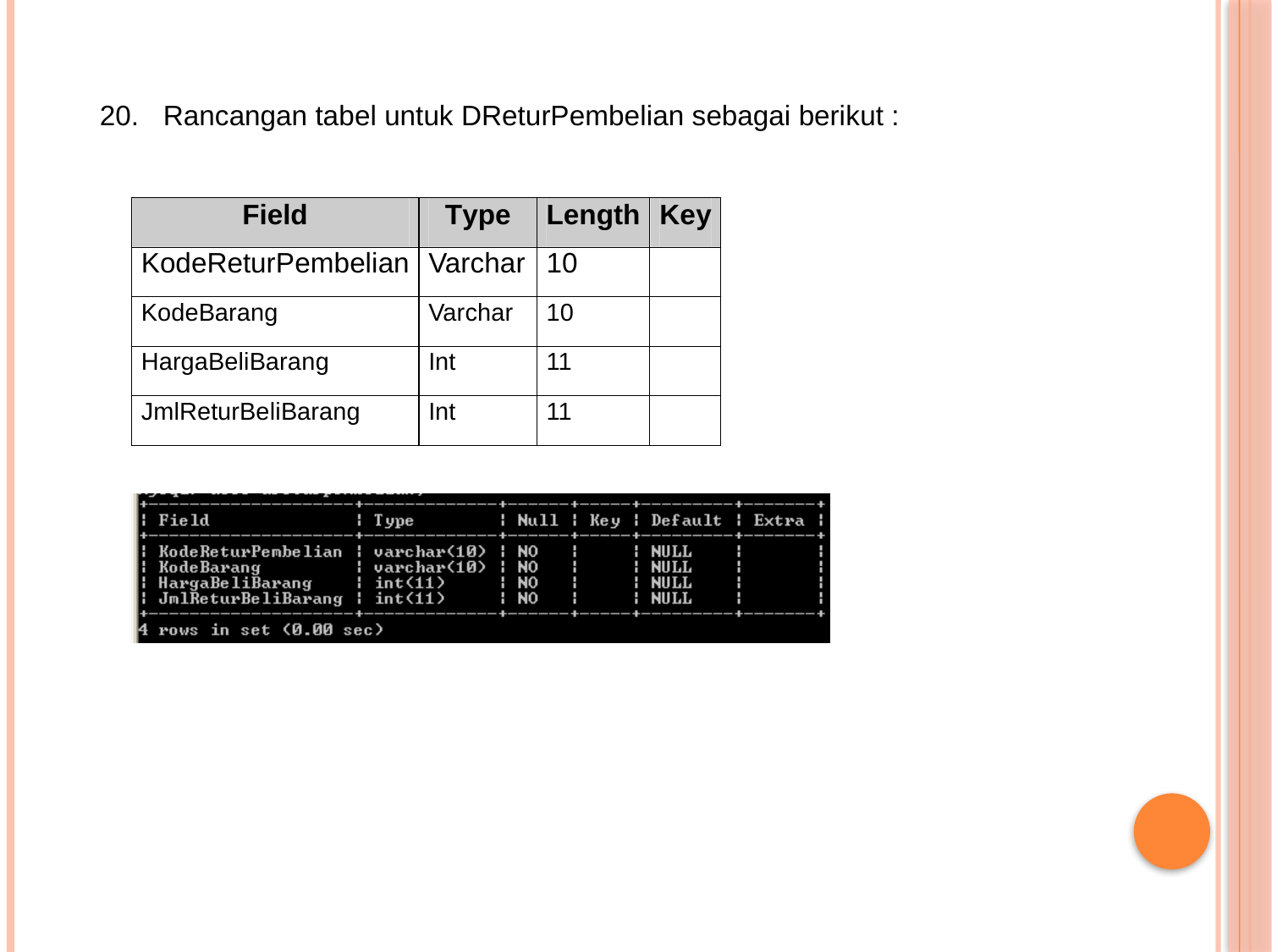

20.
Rancangan tabel untuk DReturPembelian sebagai berikut :

Field
Type
Length
Key
KodeReturPembelian
Varchar
10

KodeBarang

Varchar

10

HargaBeliBarang

Int

11

JmlReturBeliBarang

Int

11